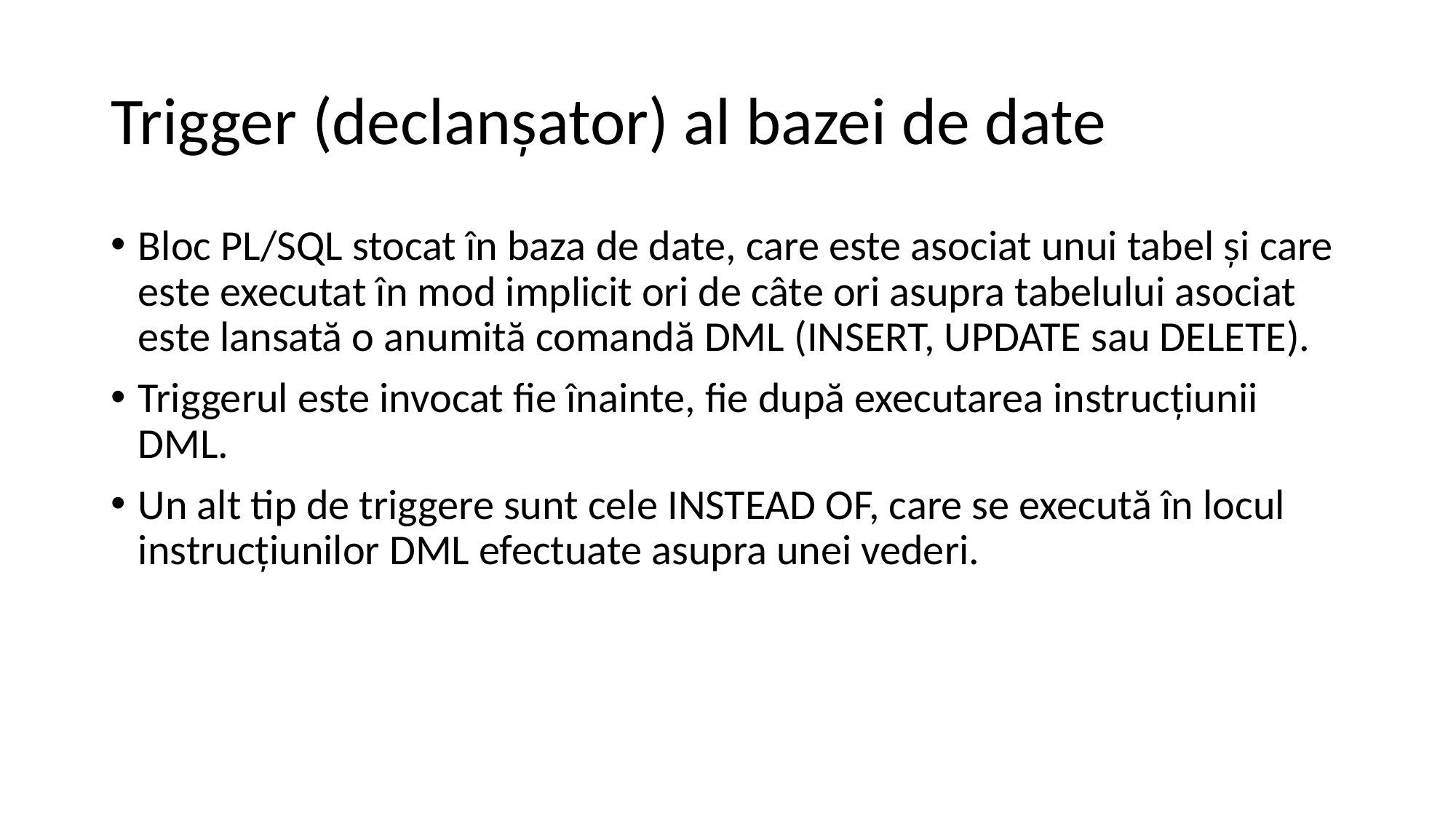

# Trigger (declanşator) al bazei de date
Bloc PL/SQL stocat în baza de date, care este asociat unui tabel şi care este executat în mod implicit ori de câte ori asupra tabelului asociat este lansată o anumită comandă DML (INSERT, UPDATE sau DELETE).
Triggerul este invocat fie înainte, fie după executarea instrucţiunii DML.
Un alt tip de triggere sunt cele INSTEAD OF, care se execută în locul instrucţiunilor DML efectuate asupra unei vederi.